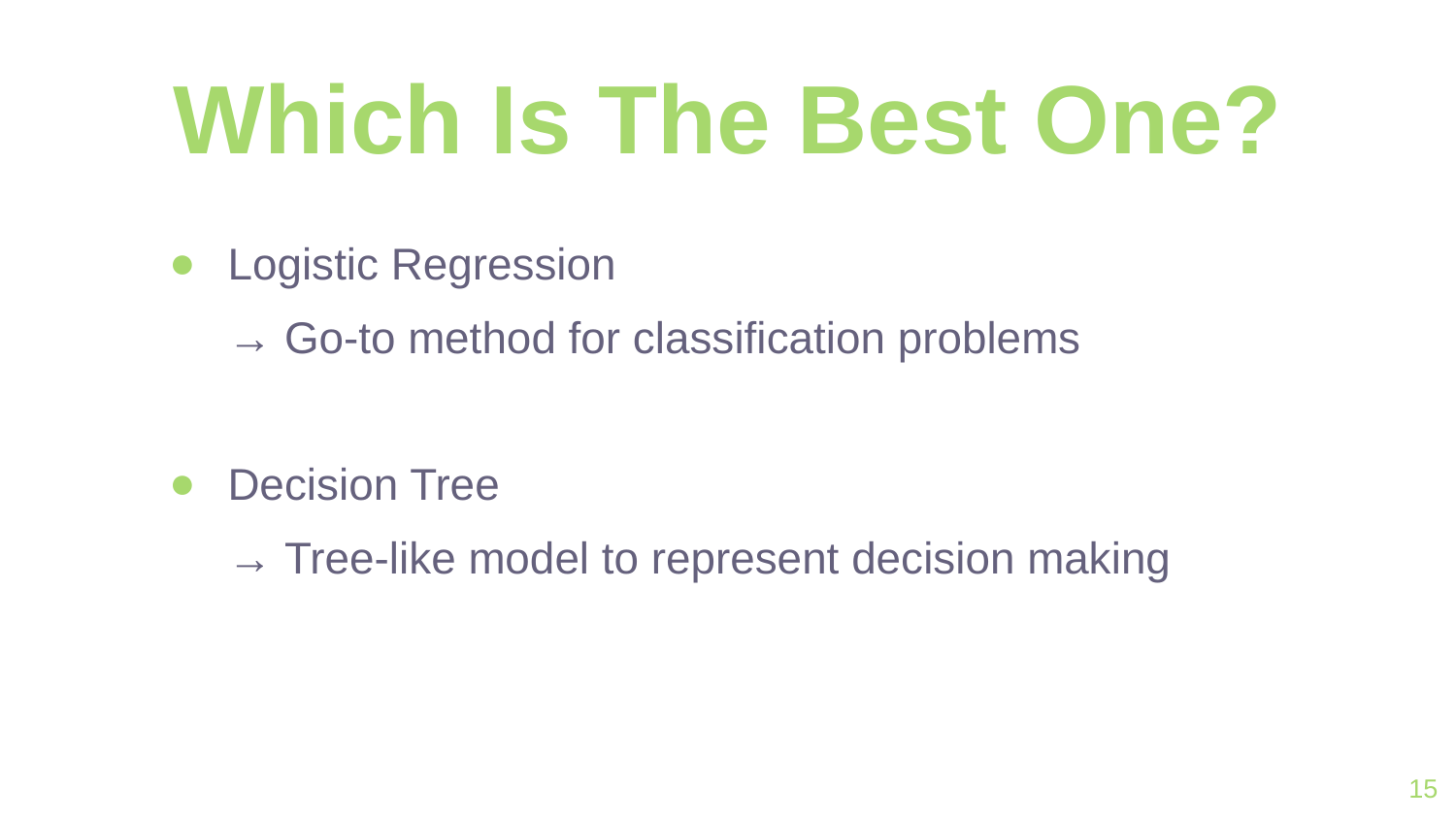

Which Is The Best One?
Logistic Regression
→ Go-to method for classification problems

Decision Tree
→ Tree-like model to represent decision making

15